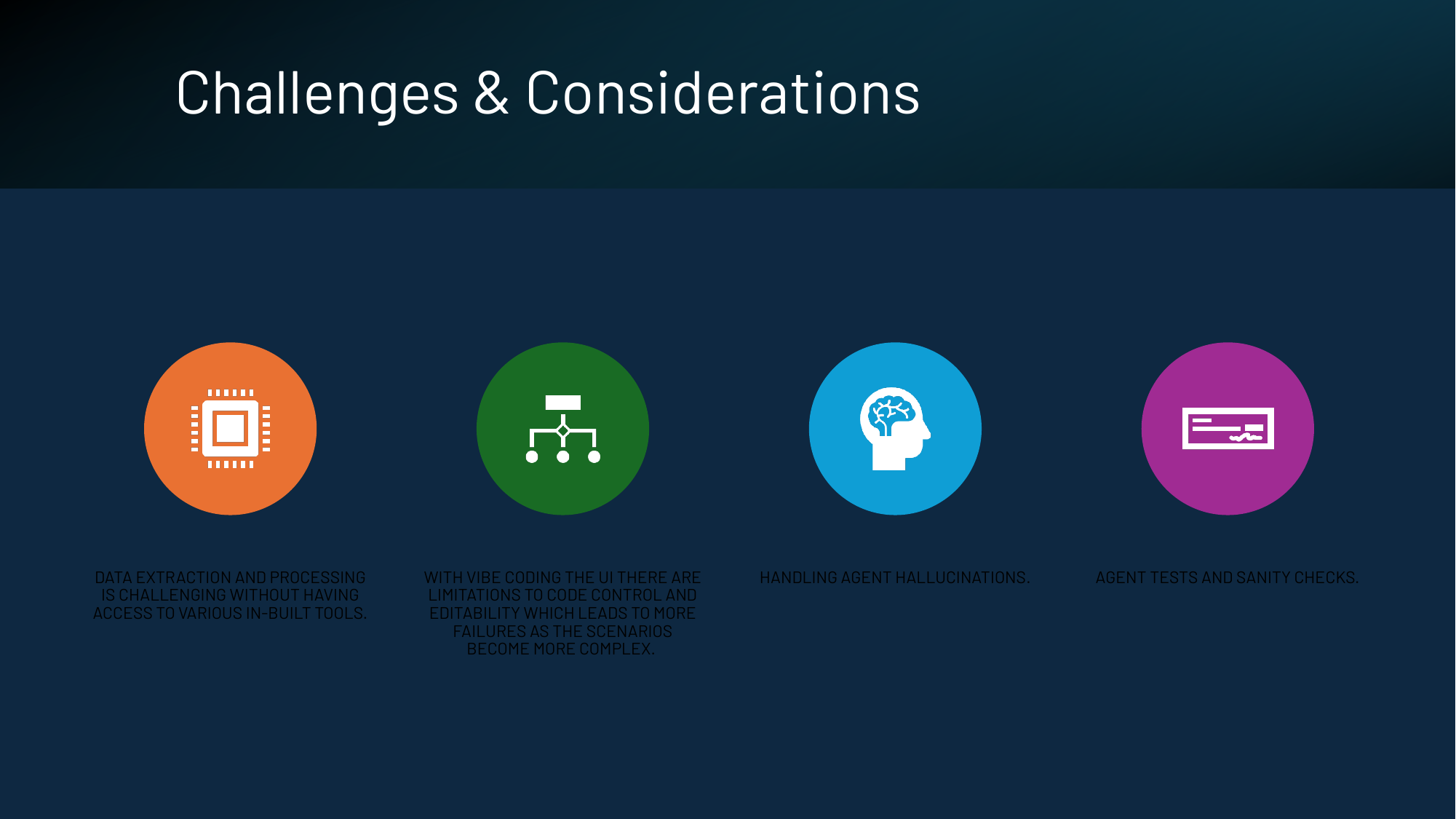

# Challenges & Considerations
Data extraction and processing is challenging without having access to various in-built tools.
With Vibe coding the UI there are limitations to code control and editability which leads to more failures as the scenarios become more complex.
Handling agent hallucinations.
Agent Tests and sanity checks.